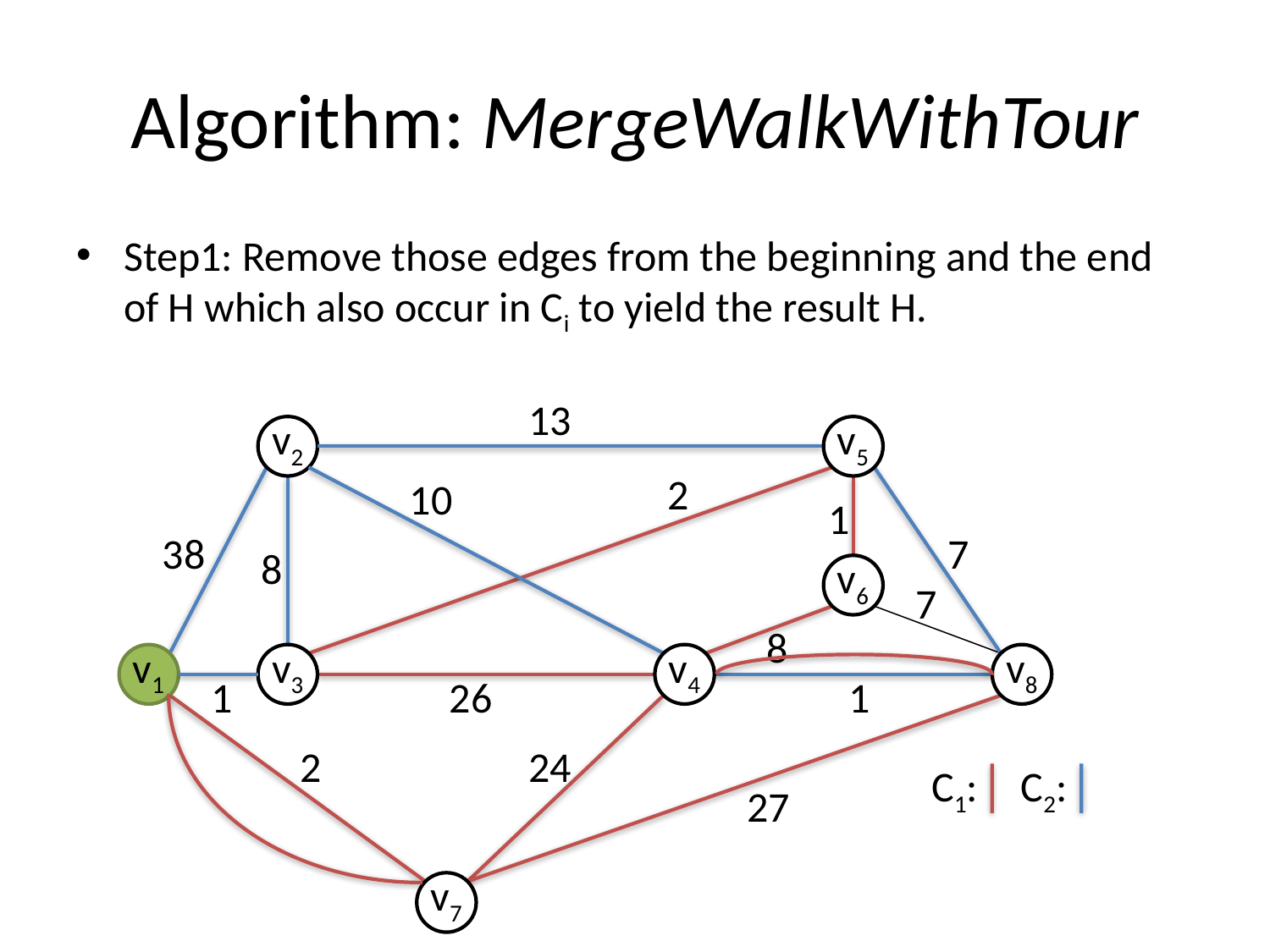

# Algorithm: MergeWalkWithTour
Step1: Remove those edges from the beginning and the end of H which also occur in Ci to yield the result Ĥ.
13
v2
v5

2
10
1

38
7
8
v6

7
8
v1
v3
v4
v8

1
26
1
2
24
C1:
C2:
27
v7